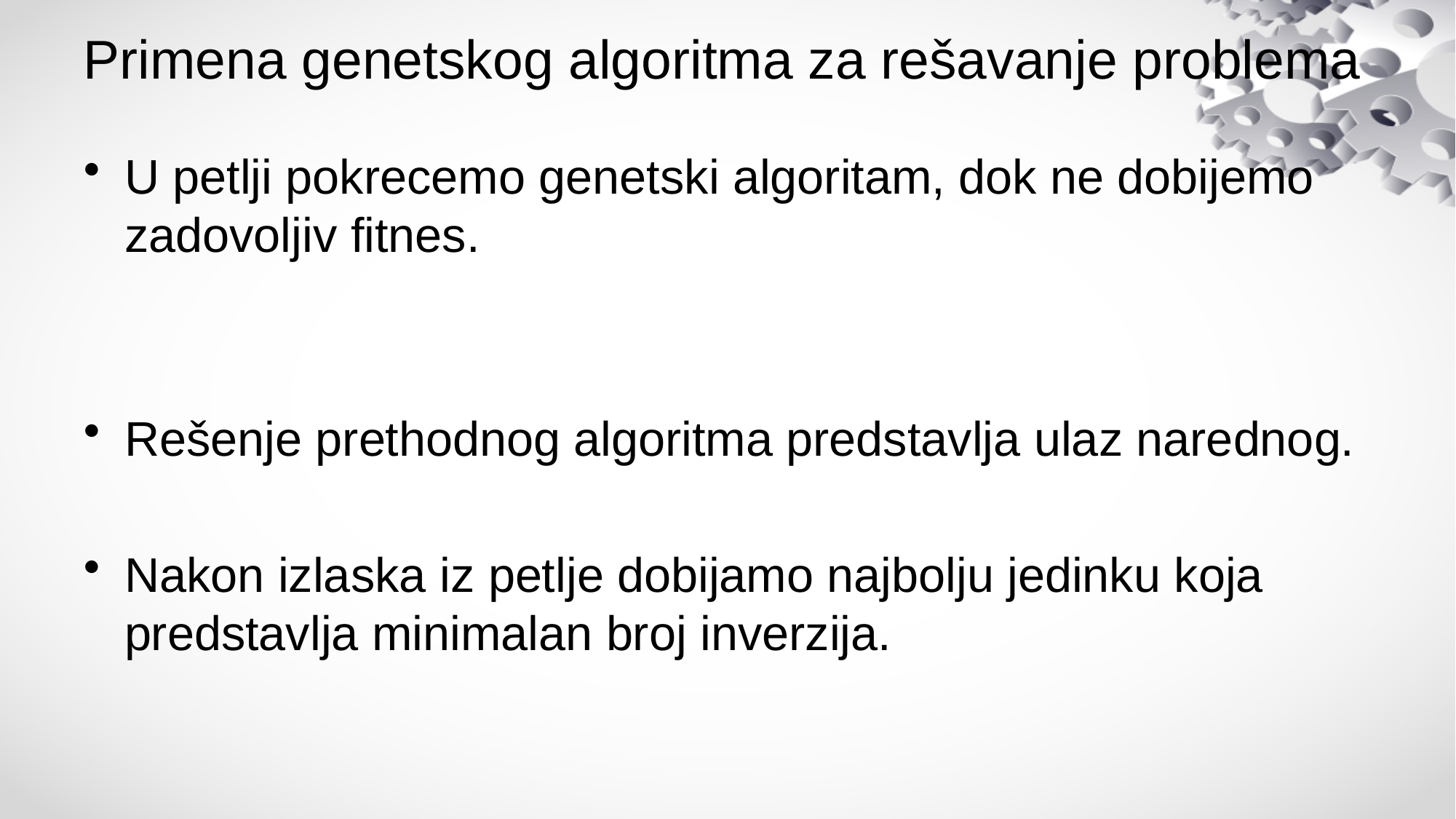

# Primena genetskog algoritma za rešavanje problema
U petlji pokrecemo genetski algoritam, dok ne dobijemo zadovoljiv fitnes.

Rešenje prethodnog algoritma predstavlja ulaz narednog.

Nakon izlaska iz petlje dobijamo najbolju jedinku koja predstavlja minimalan broj inverzija.